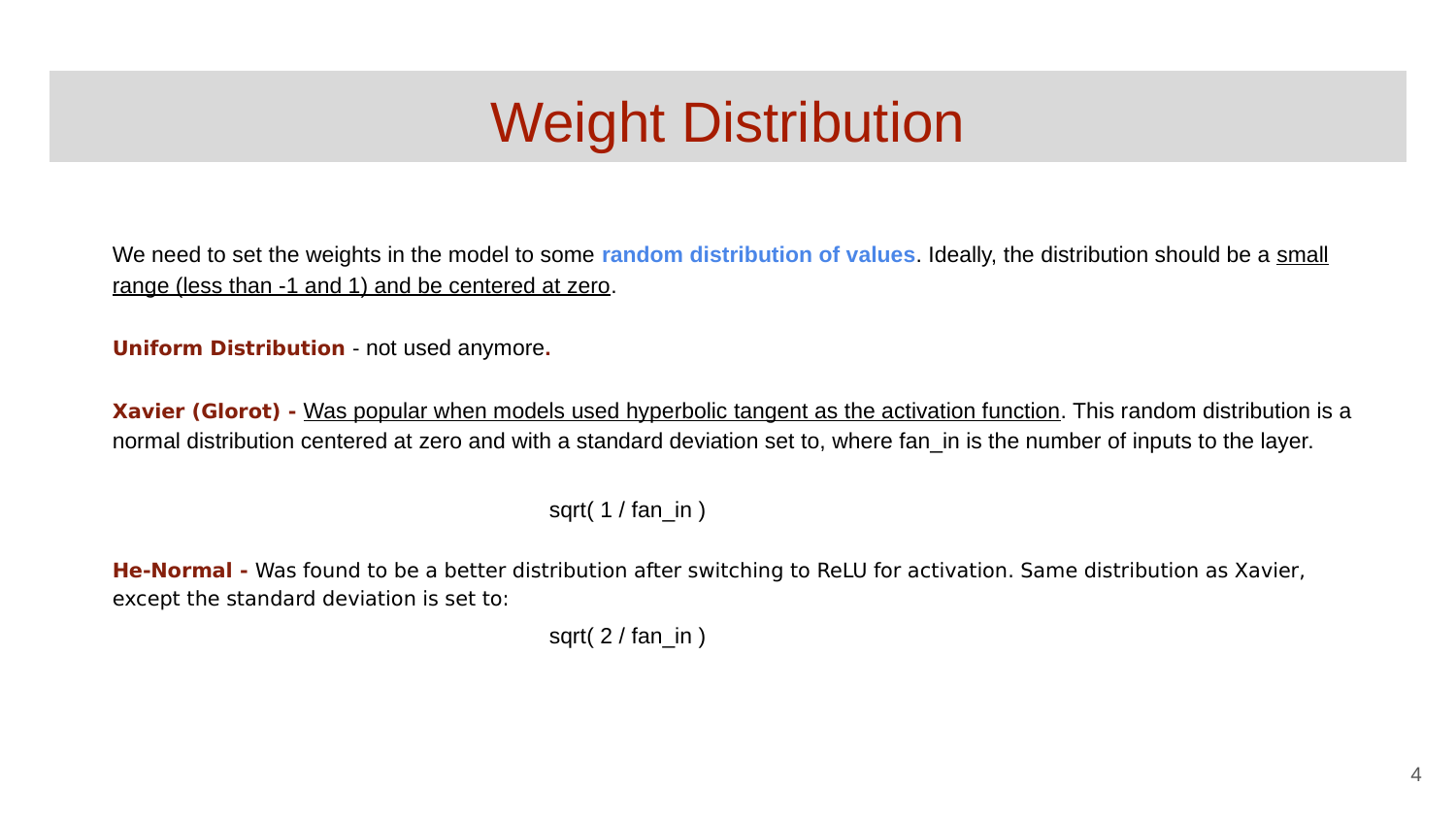

# Weight Distribution
We need to set the weights in the model to some random distribution of values. Ideally, the distribution should be a small range (less than -1 and 1) and be centered at zero.
Uniform Distribution - not used anymore.
Xavier (Glorot) - Was popular when models used hyperbolic tangent as the activation function. This random distribution is a normal distribution centered at zero and with a standard deviation set to, where fan_in is the number of inputs to the layer.
sqrt( 1 / fan_in )
He-Normal - Was found to be a better distribution after switching to ReLU for activation. Same distribution as Xavier, except the standard deviation is set to:
sqrt( 2 / fan_in )

4